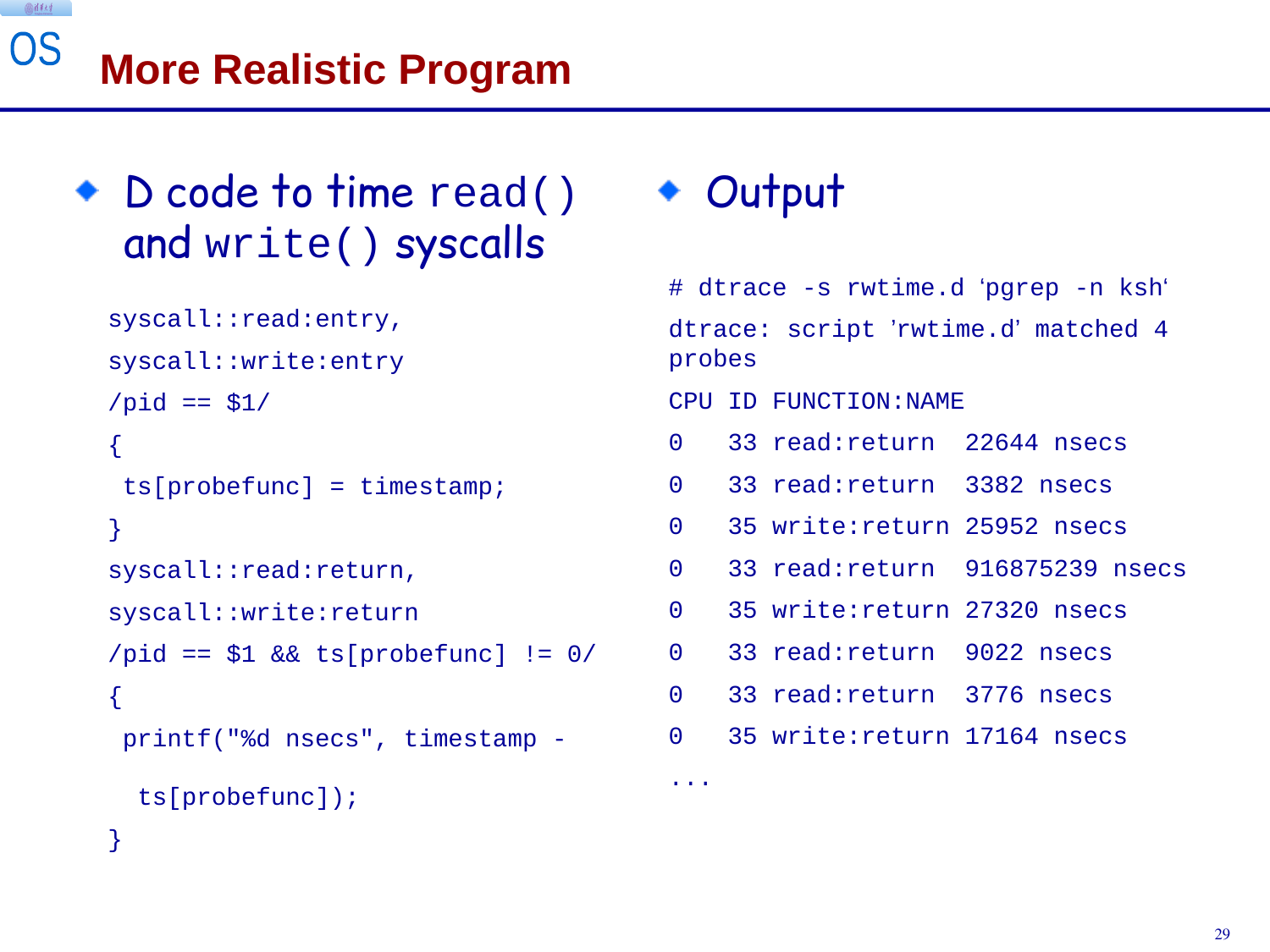

# More Realistic Program
D code to time read() and write() syscalls
Output
# dtrace -s rwtime.d ‘pgrep -n ksh‘
dtrace: script ’rwtime.d’ matched 4 probes
CPU ID FUNCTION:NAME
0   33 read:return  22644 nsecs
0   33 read:return  3382 nsecs
0   35 write:return 25952 nsecs
0   33 read:return  916875239 nsecs
0   35 write:return 27320 nsecs
0   33 read:return  9022 nsecs
0   33 read:return  3776 nsecs
0   35 write:return 17164 nsecs
...
syscall::read:entry,
syscall::write:entry
/pid == $1/
{
 ts[probefunc] = timestamp;
}
syscall::read:return,
syscall::write:return
/pid == $1 && ts[probefunc] != 0/
{
 printf("%d nsecs", timestamp -
  ts[probefunc]);
}